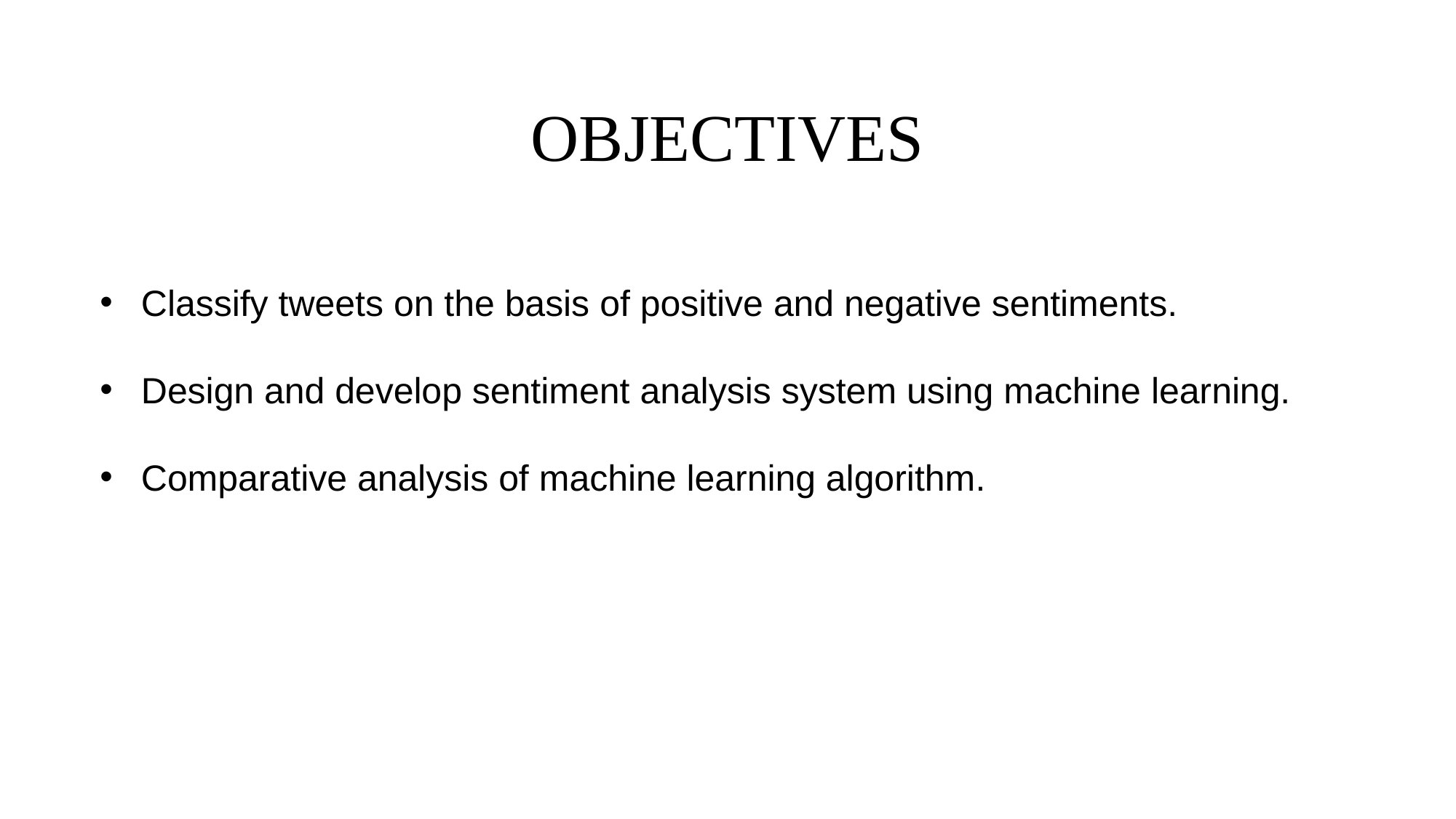

OBJECTIVES
Classify tweets on the basis of positive and negative sentiments.

Design and develop sentiment analysis system using machine learning.

Comparative analysis of machine learning algorithm.